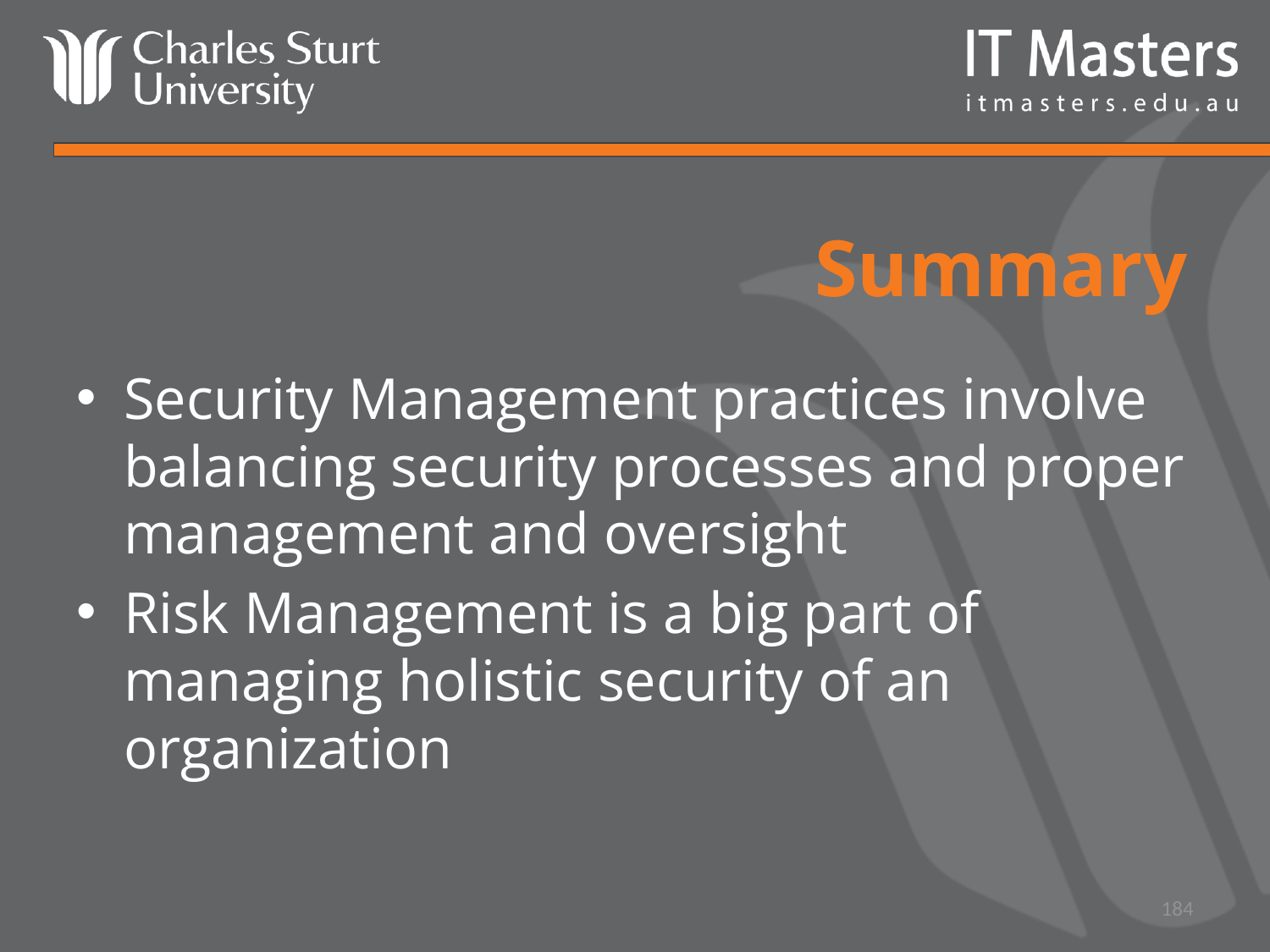

# Summary
Security Management practices involve balancing security processes and proper management and oversight
Risk Management is a big part of managing holistic security of an organization
184